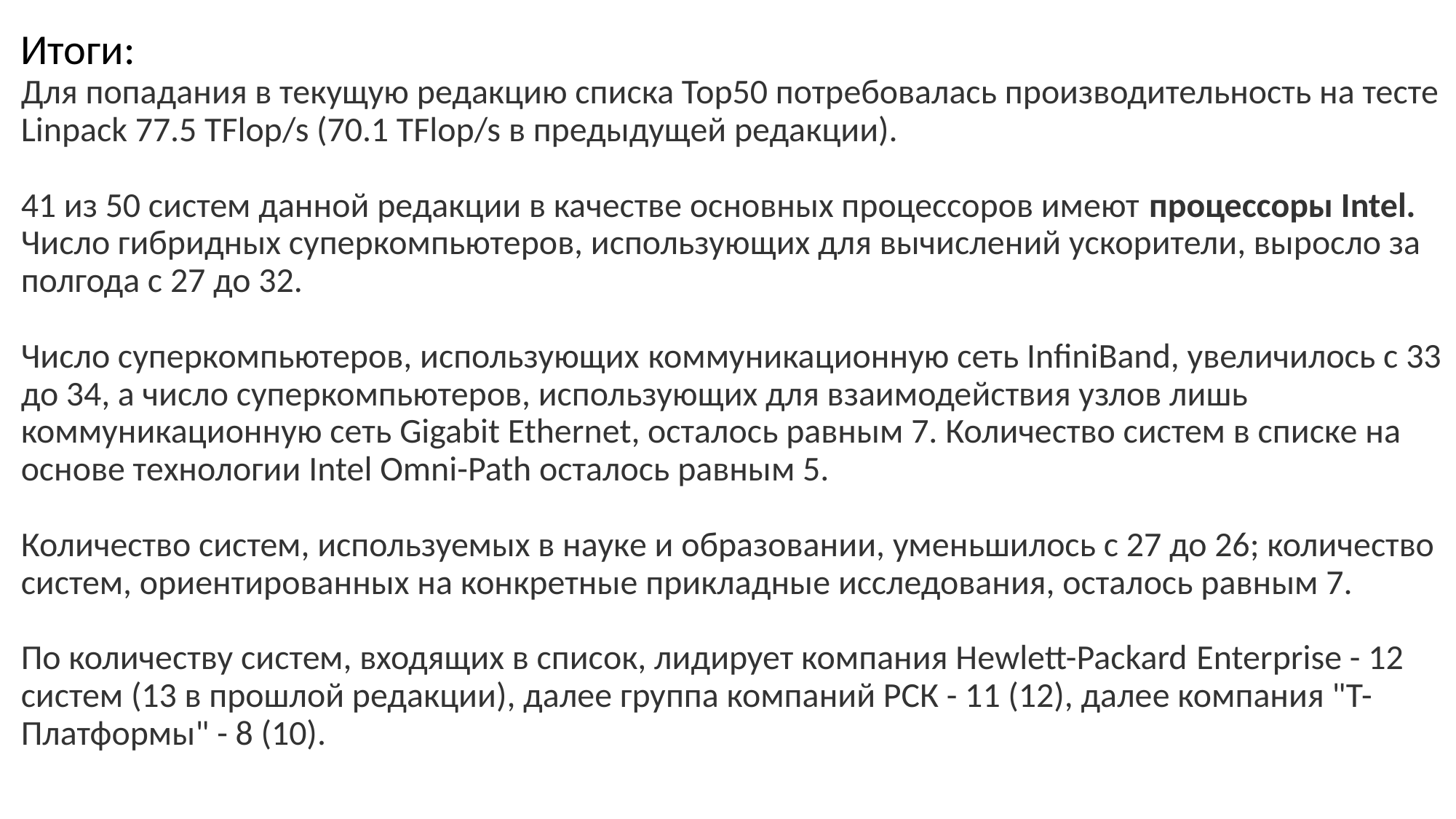

# Итоги: Для попадания в текущую редакцию списка Top50 потребовалась производительность на тесте Linpack 77.5 TFlop/s (70.1 TFlop/s в предыдущей редакции). 41 из 50 систем данной редакции в качестве основных процессоров имеют процессоры Intel. Число гибридных суперкомпьютеров, использующих для вычислений ускорители, выросло за полгода с 27 до 32. Число суперкомпьютеров, использующих коммуникационную сеть InfiniBand, увеличилось с 33 до 34, а число суперкомпьютеров, использующих для взаимодействия узлов лишь коммуникационную сеть Gigabit Ethernet, осталось равным 7. Количество систем в списке на основе технологии Intel Omni-Path осталось равным 5. Количество систем, используемых в науке и образовании, уменьшилось с 27 до 26; количество систем, ориентированных на конкретные прикладные исследования, осталось равным 7. По количеству систем, входящих в список, лидирует компания Hewlett-Packard Enterprise - 12 систем (13 в прошлой редакции), далее группа компаний РСК - 11 (12), далее компания "Т-Платформы" - 8 (10).